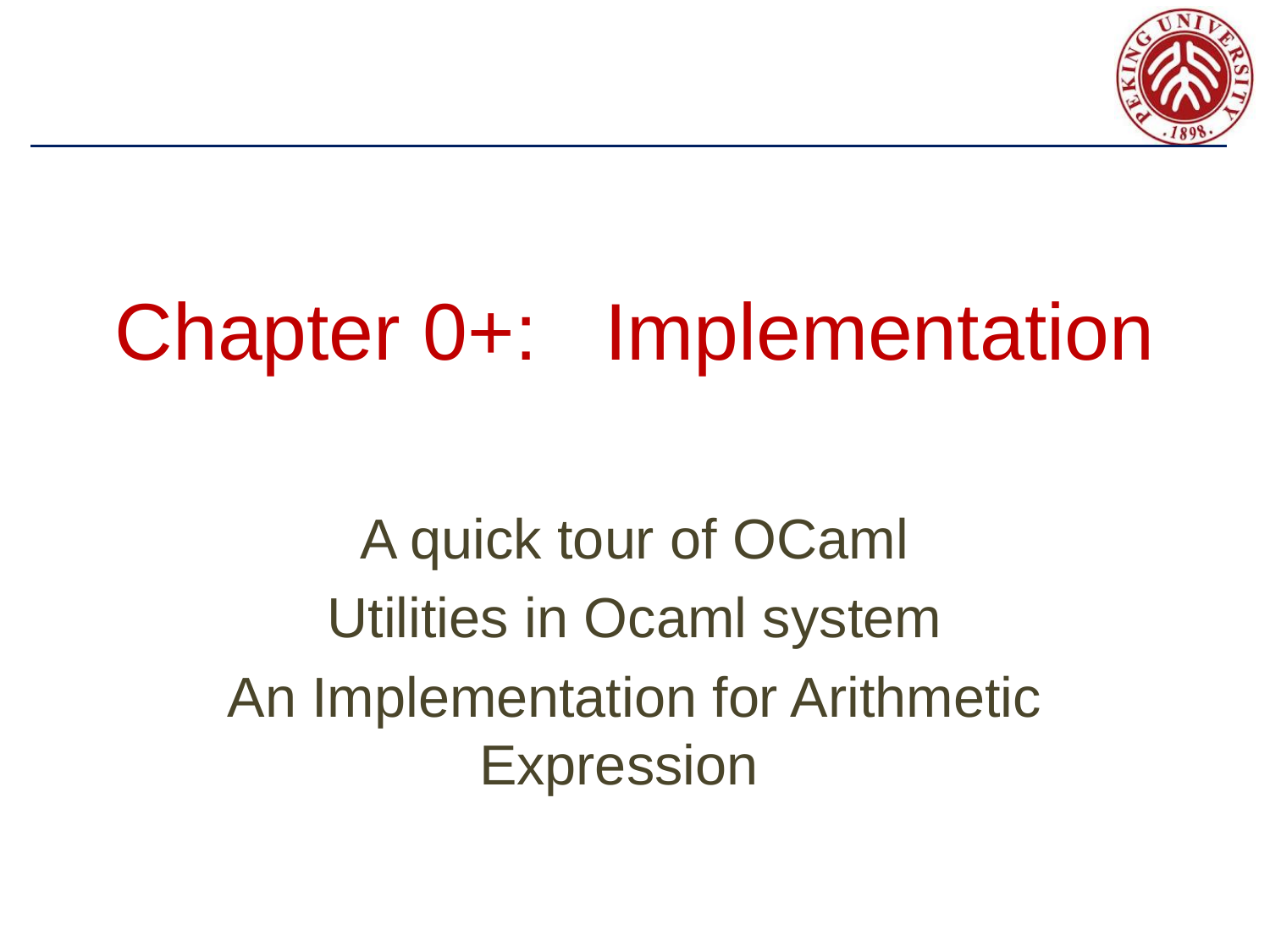

# Chapter 0+:   Implementation
A quick tour of OCaml
Utilities in Ocaml system
An Implementation for Arithmetic Expression